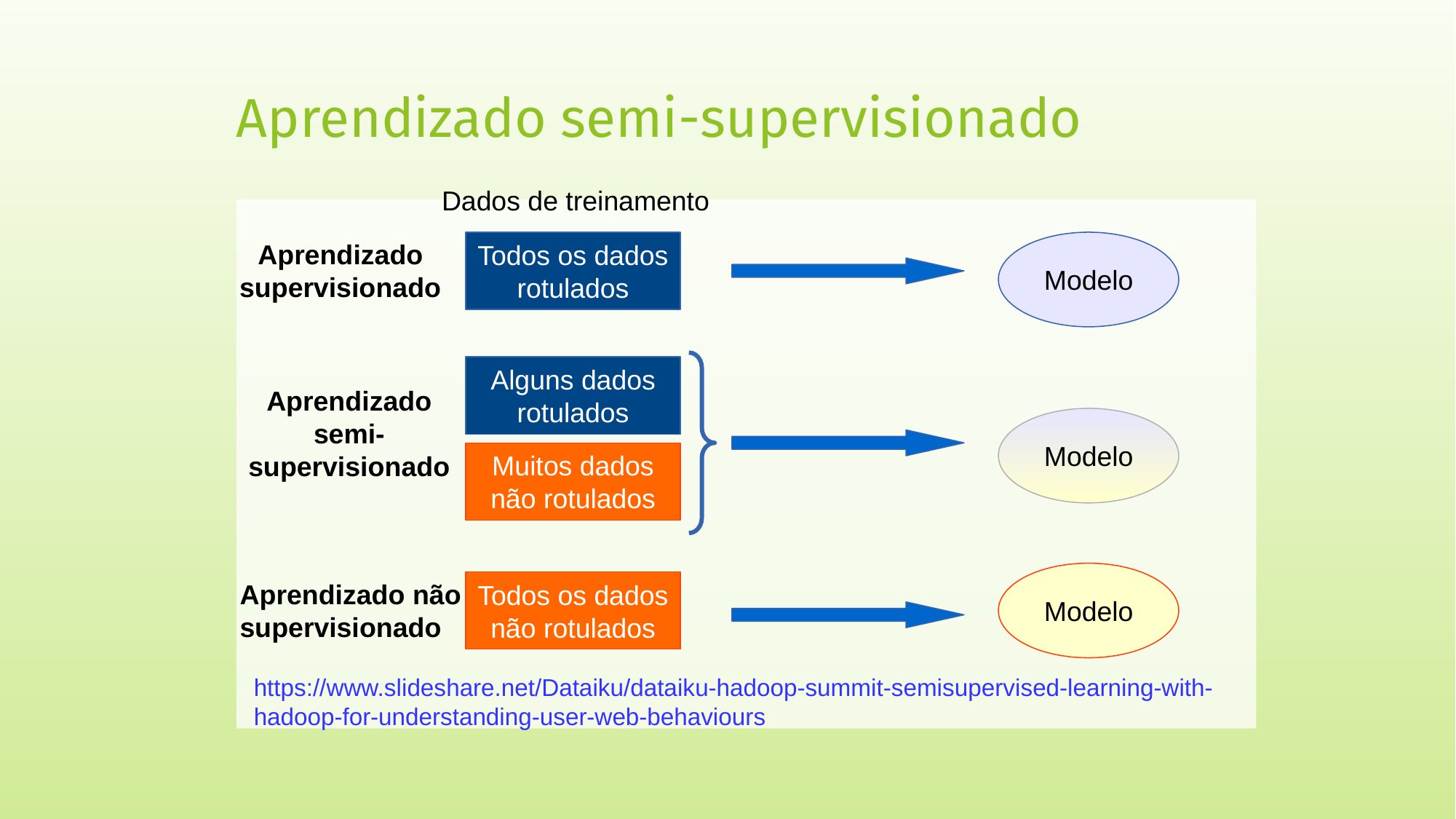

Aprendizado semi-supervisionado
Dados de treinamento

Aprendizado
supervisionado
Todos os dados
rotulados
Modelo

Alguns dados
rotulados
Aprendizado
semi-
supervisionado
Modelo

Muitos dados
não rotulados
Modelo
Todos os dados
não rotulados
Aprendizado não
supervisionado

https://www.slideshare.net/Dataiku/dataiku-hadoop-summit-semisupervised-learning-with-hadoop-for-understanding-user-web-behaviours